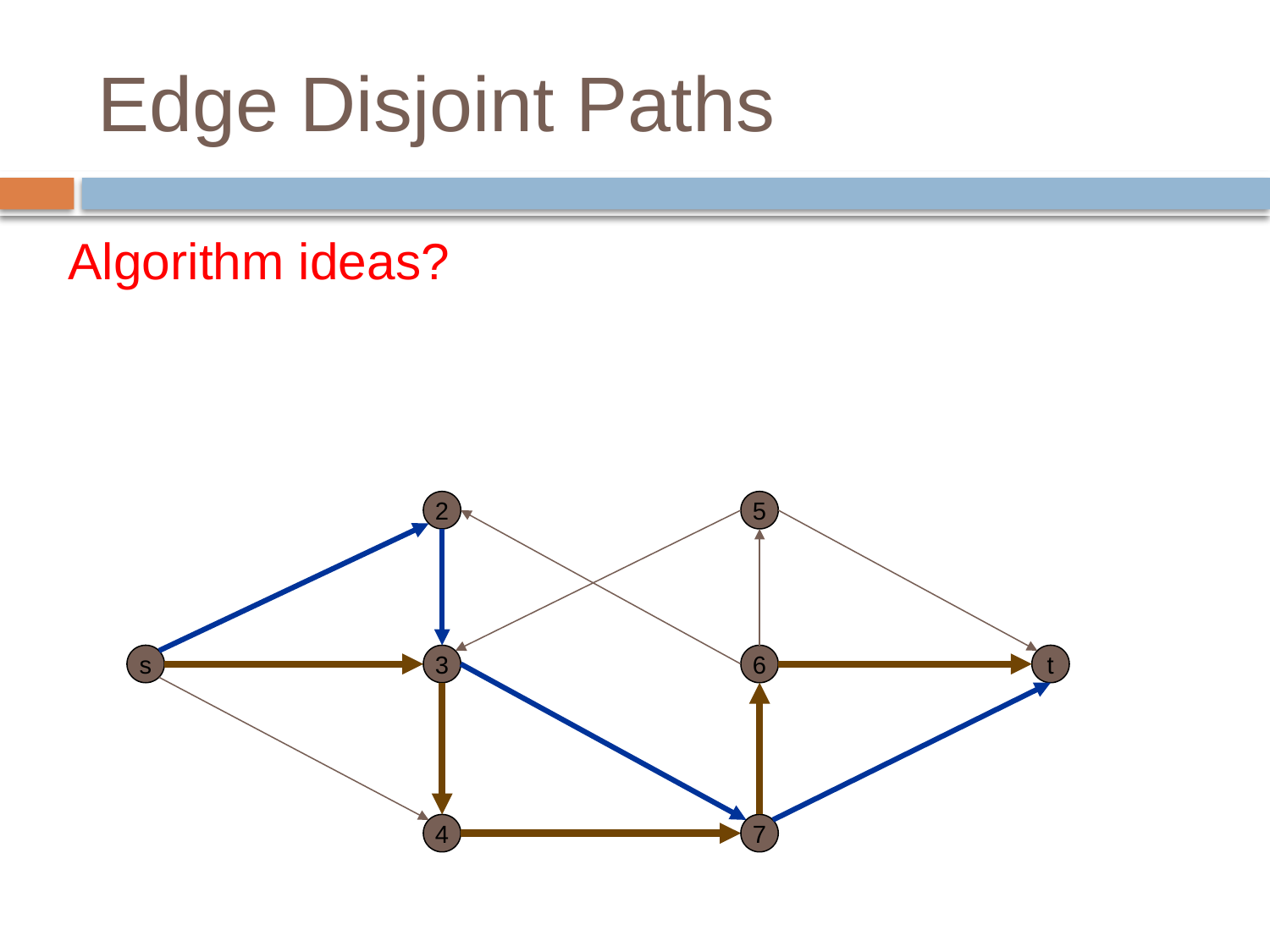

# Edge Disjoint Paths
Algorithm ideas?
2
5
s
3
6
t
4
7